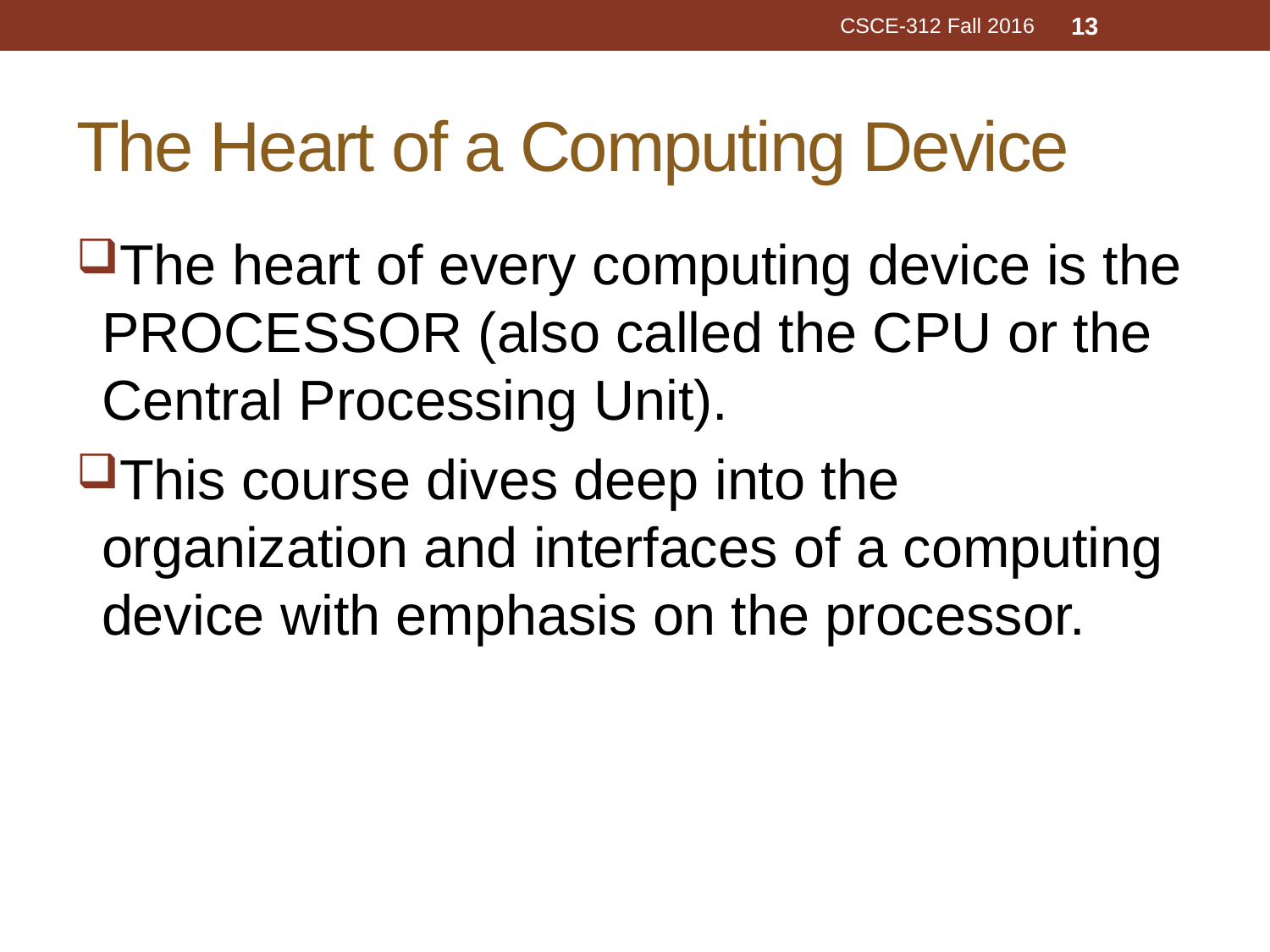

CSCE-312 Fall 2016
13
# The Heart of a Computing Device
The heart of every computing device is the PROCESSOR (also called the CPU or the Central Processing Unit).
This course dives deep into the organization and interfaces of a computing device with emphasis on the processor.